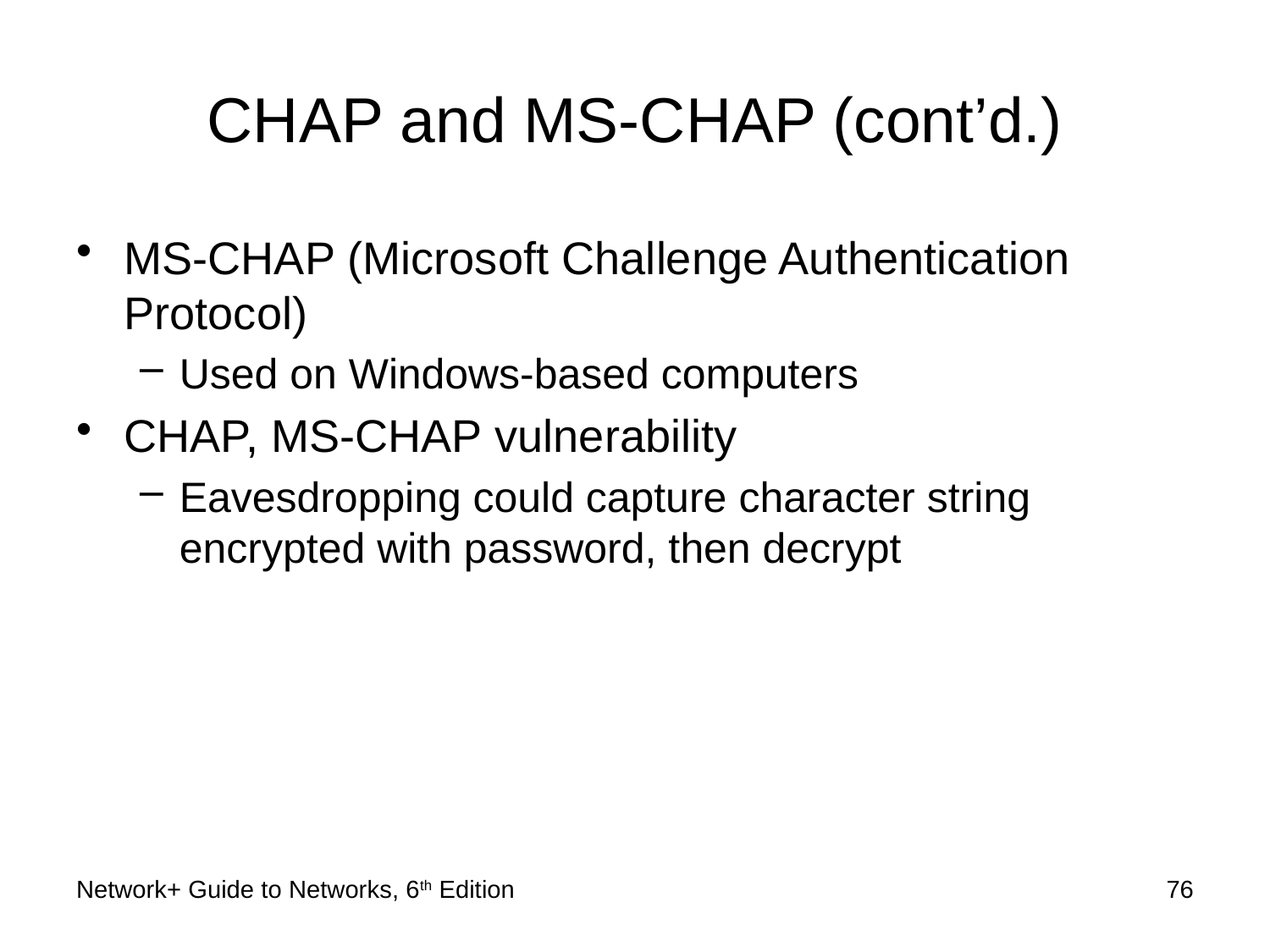

# CHAP and MS-CHAP (cont’d.)
MS-CHAP (Microsoft Challenge Authentication Protocol)
Used on Windows-based computers
CHAP, MS-CHAP vulnerability
Eavesdropping could capture character string encrypted with password, then decrypt
Network+ Guide to Networks, 6th Edition
76